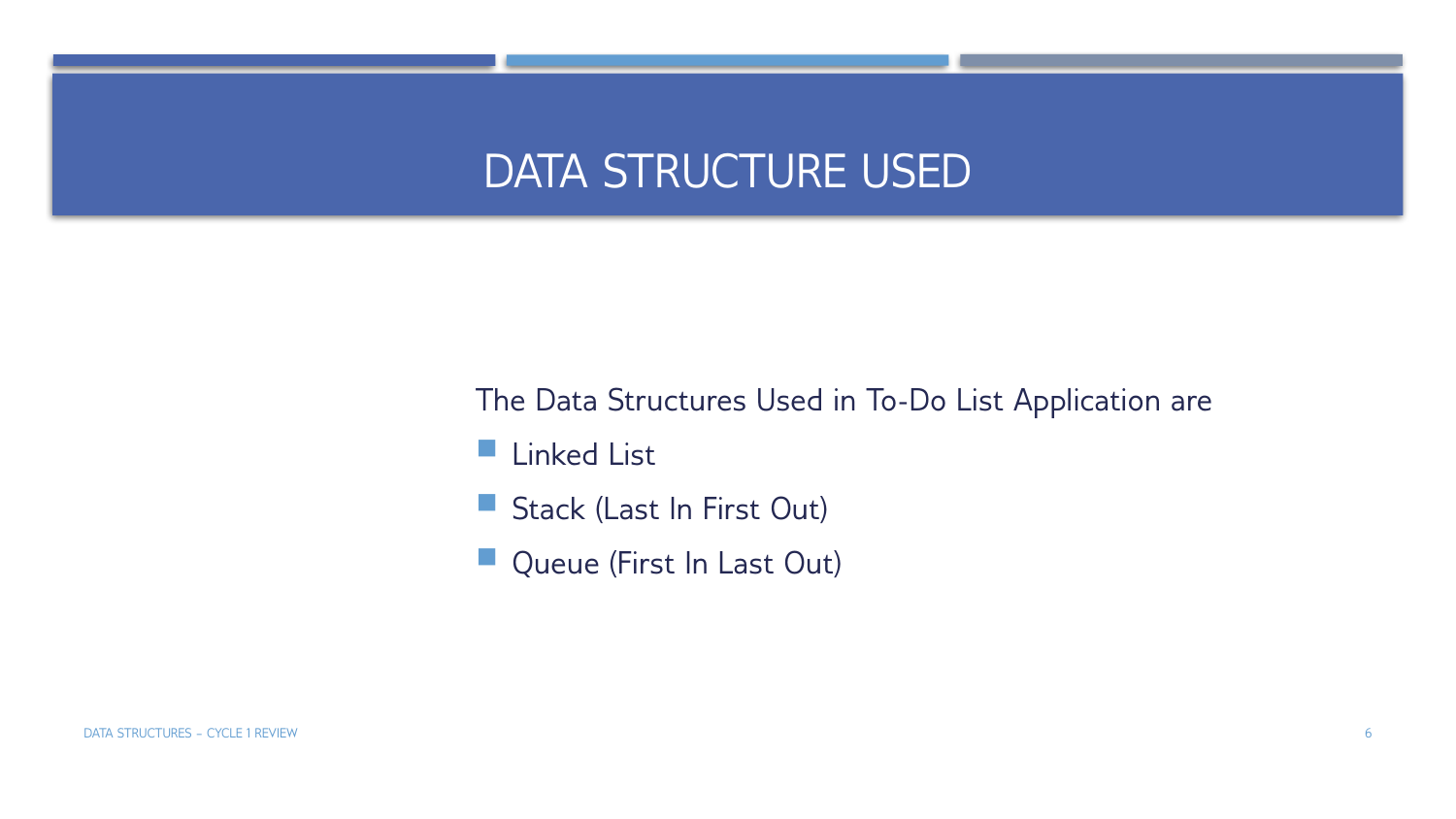

# Data Structure Used
The Data Structures Used in To-Do List Application are
Linked List
Stack (Last In First Out)
Queue (First In Last Out)
DATA STRUCTURES – CYCLE 1 REVIEW
6